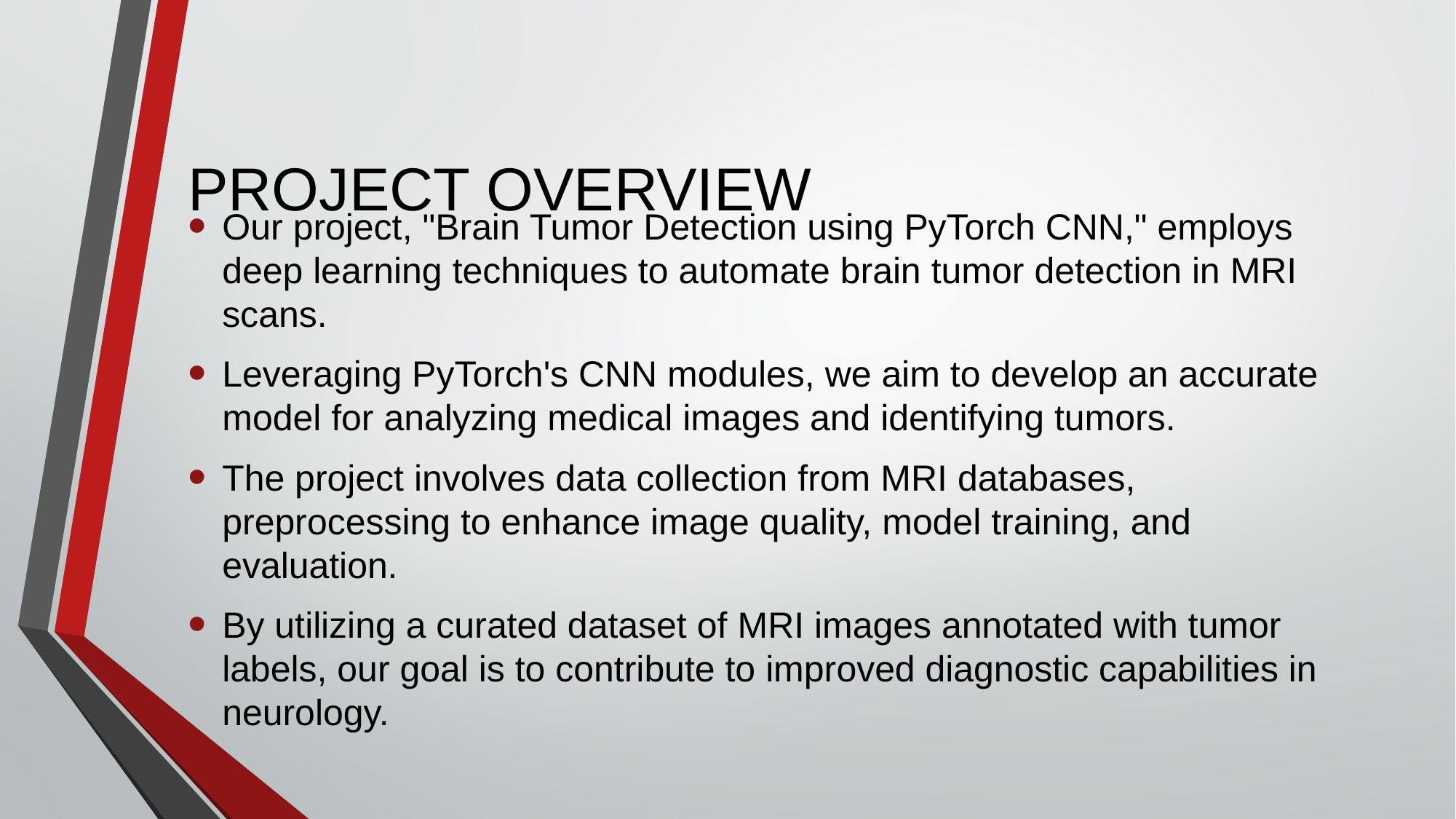

# PROJECT OVERVIEW
Our project, "Brain Tumor Detection using PyTorch CNN," employs deep learning techniques to automate brain tumor detection in MRI scans.
Leveraging PyTorch's CNN modules, we aim to develop an accurate model for analyzing medical images and identifying tumors.
The project involves data collection from MRI databases, preprocessing to enhance image quality, model training, and evaluation.
By utilizing a curated dataset of MRI images annotated with tumor labels, our goal is to contribute to improved diagnostic capabilities in neurology.